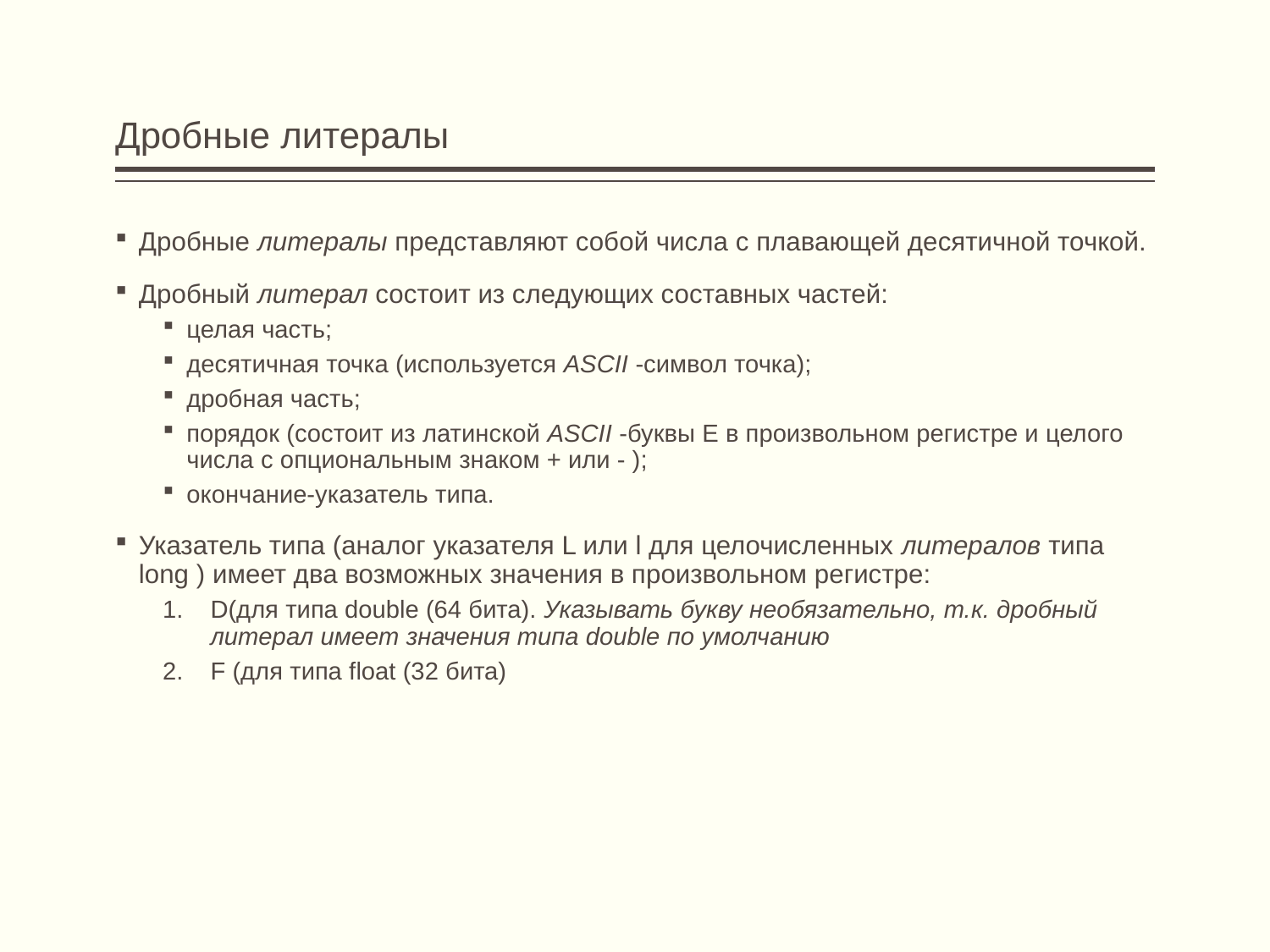

# Дробные литералы
Дробные литералы представляют собой числа с плавающей десятичной точкой.
Дробный литерал состоит из следующих составных частей:
целая часть;
десятичная точка (используется ASCII -символ точка);
дробная часть;
порядок (состоит из латинской ASCII -буквы E в произвольном регистре и целого числа с опциональным знаком + или - );
окончание-указатель типа.
Указатель типа (аналог указателя L или l для целочисленных литералов типа long ) имеет два возможных значения в произвольном регистре:
D(для типа double (64 бита). Указывать букву необязательно, т.к. дробный литерал имеет значения типа double по умолчанию
F (для типа float (32 бита)